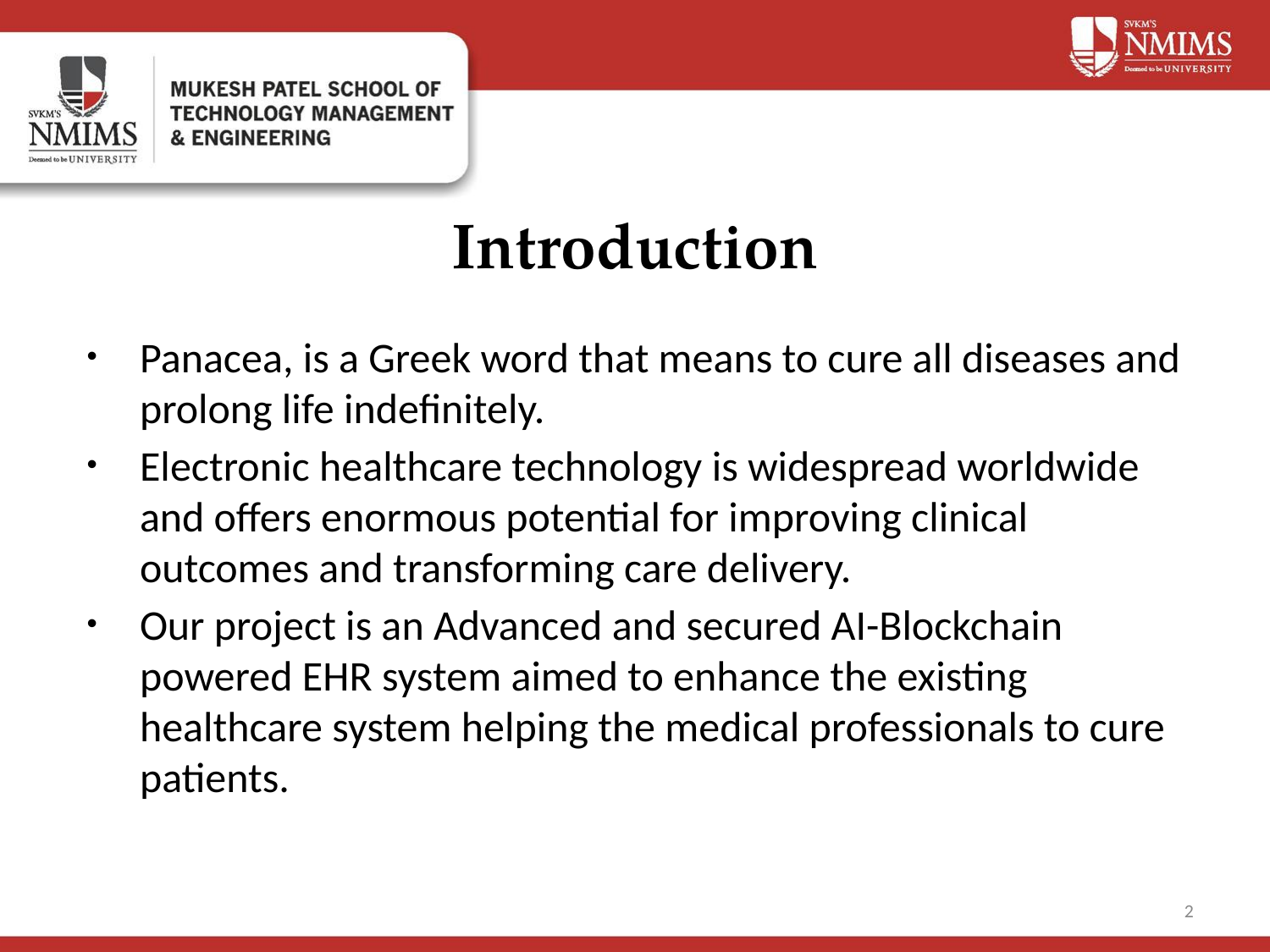

# Introduction
Panacea, is a Greek word that means to cure all diseases and prolong life indefinitely.
Electronic healthcare technology is widespread worldwide and offers enormous potential for improving clinical outcomes and transforming care delivery.
Our project is an Advanced and secured AI-Blockchain powered EHR system aimed to enhance the existing healthcare system helping the medical professionals to cure patients.
2